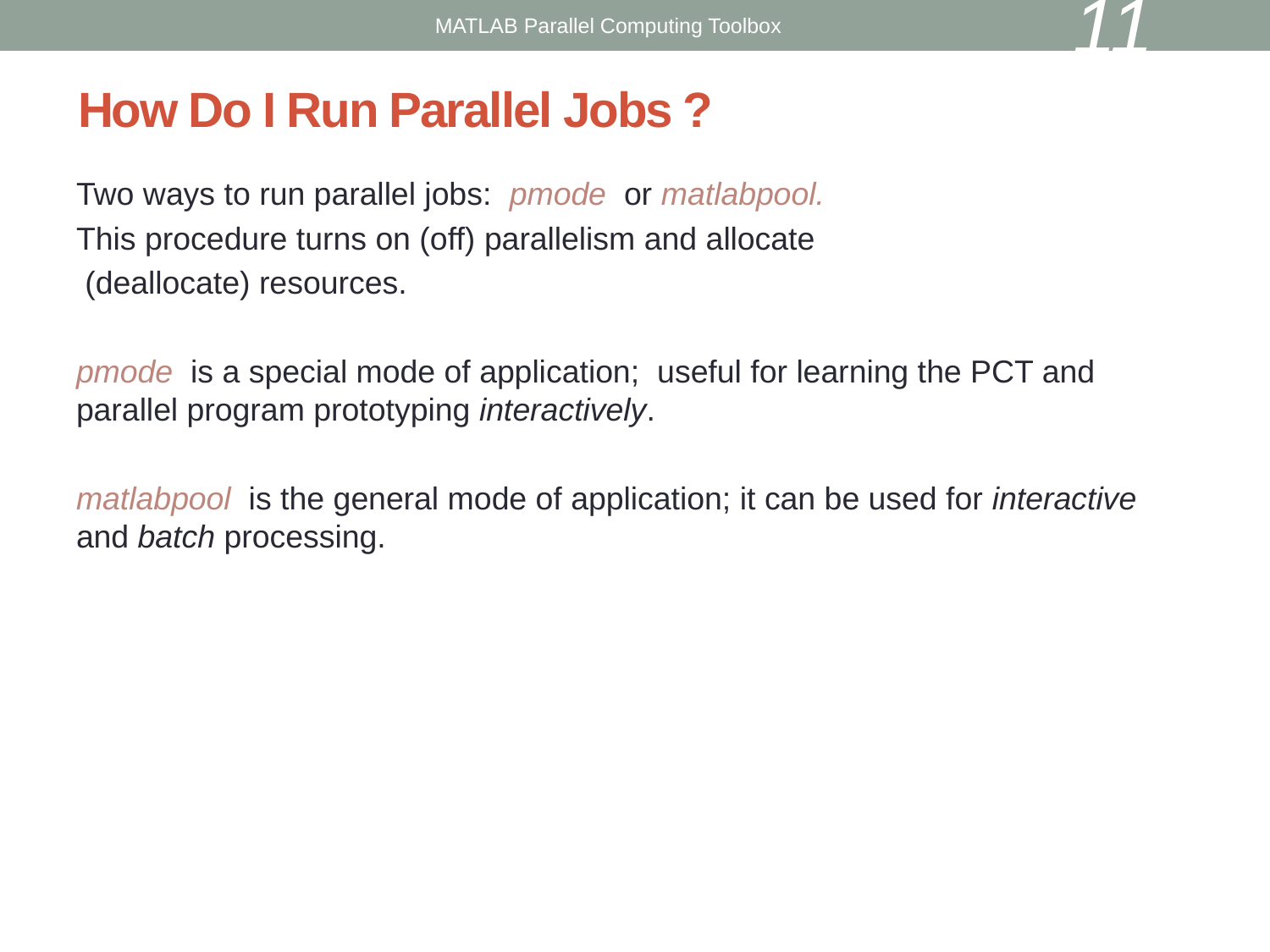

11
MATLAB Parallel Computing Toolbox
# How Do I Run Parallel Jobs ?
Two ways to run parallel jobs:  pmode  or matlabpool.
This procedure turns on (off) parallelism and allocate
 (deallocate) resources.

pmode  is a special mode of application;  useful for learning the PCT and parallel program prototyping interactively.

matlabpool  is the general mode of application; it can be used for interactive  and batch processing.